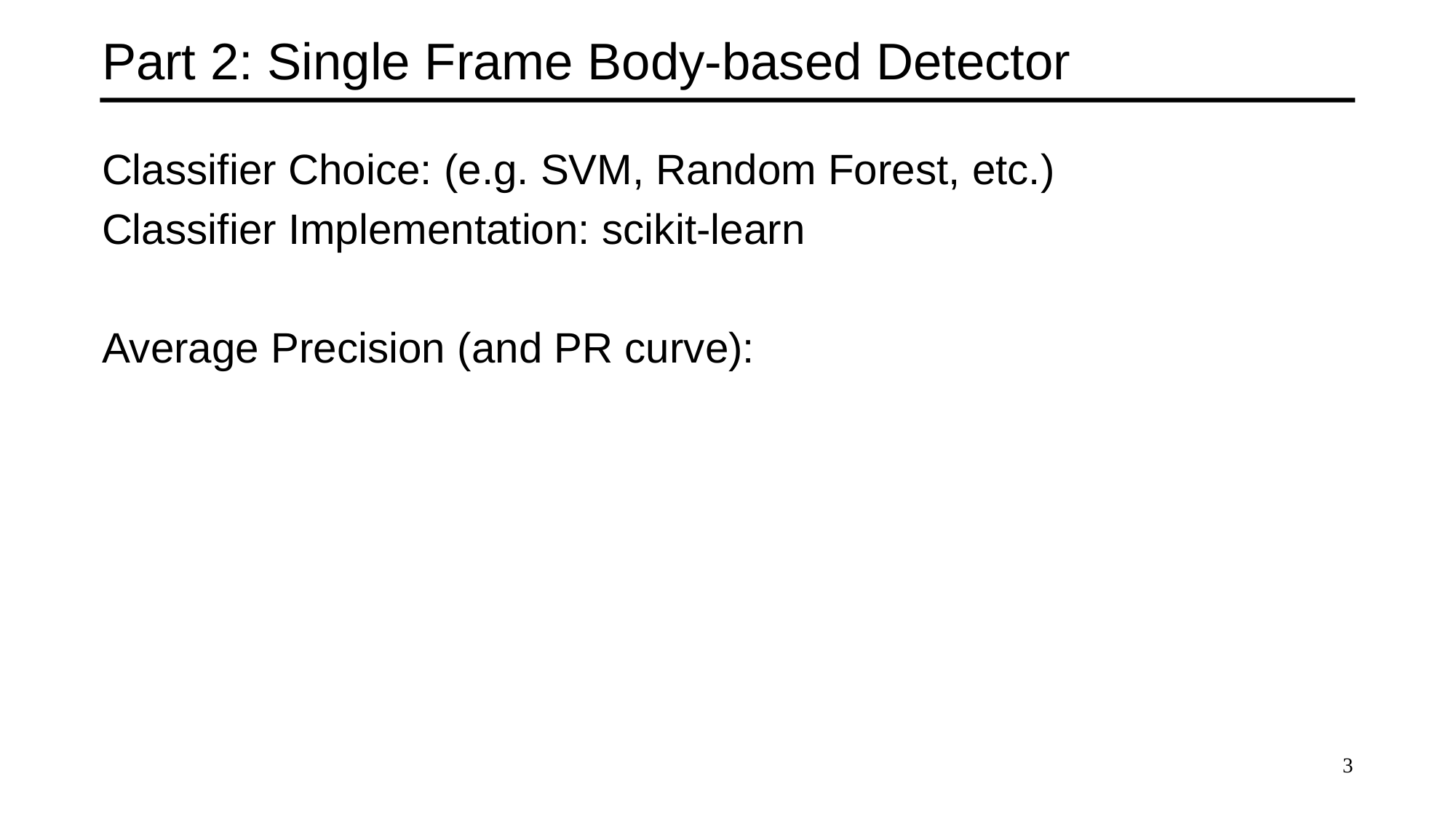

# Part 2: Single Frame Body-based Detector
Classifier Choice: (e.g. SVM, Random Forest, etc.)
Classifier Implementation: scikit-learn

Average Precision (and PR curve):

3